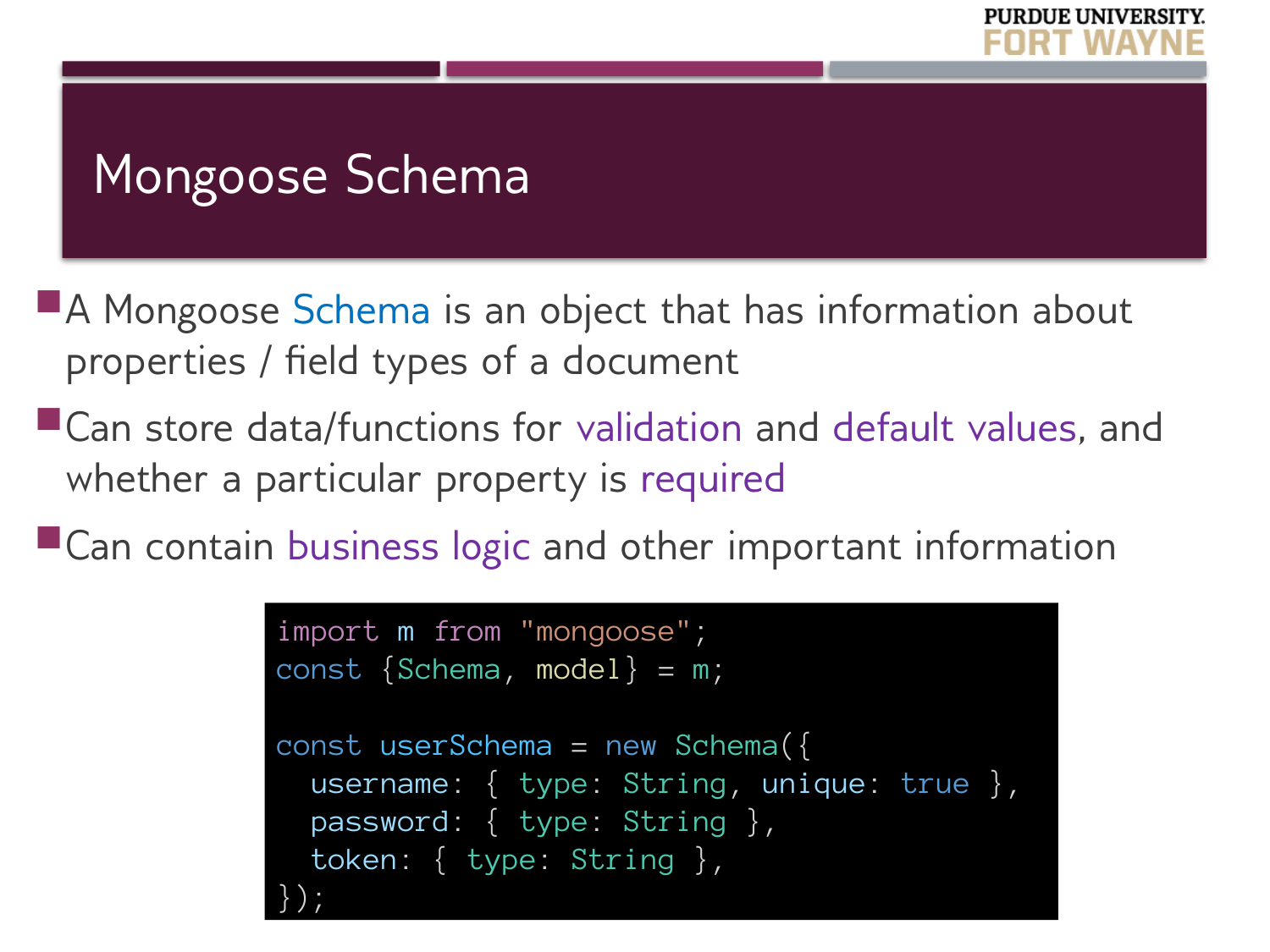

# Mongoose Schema
A Mongoose Schema is an object that has information about properties / field types of a document
Can store data/functions for validation and default values, and whether a particular property is required
Can contain business logic and other important information
import m from "mongoose";
const {Schema, model} = m;
const userSchema = new Schema({
  username: { type: String, unique: true },
  password: { type: String },
  token: { type: String },
});
33